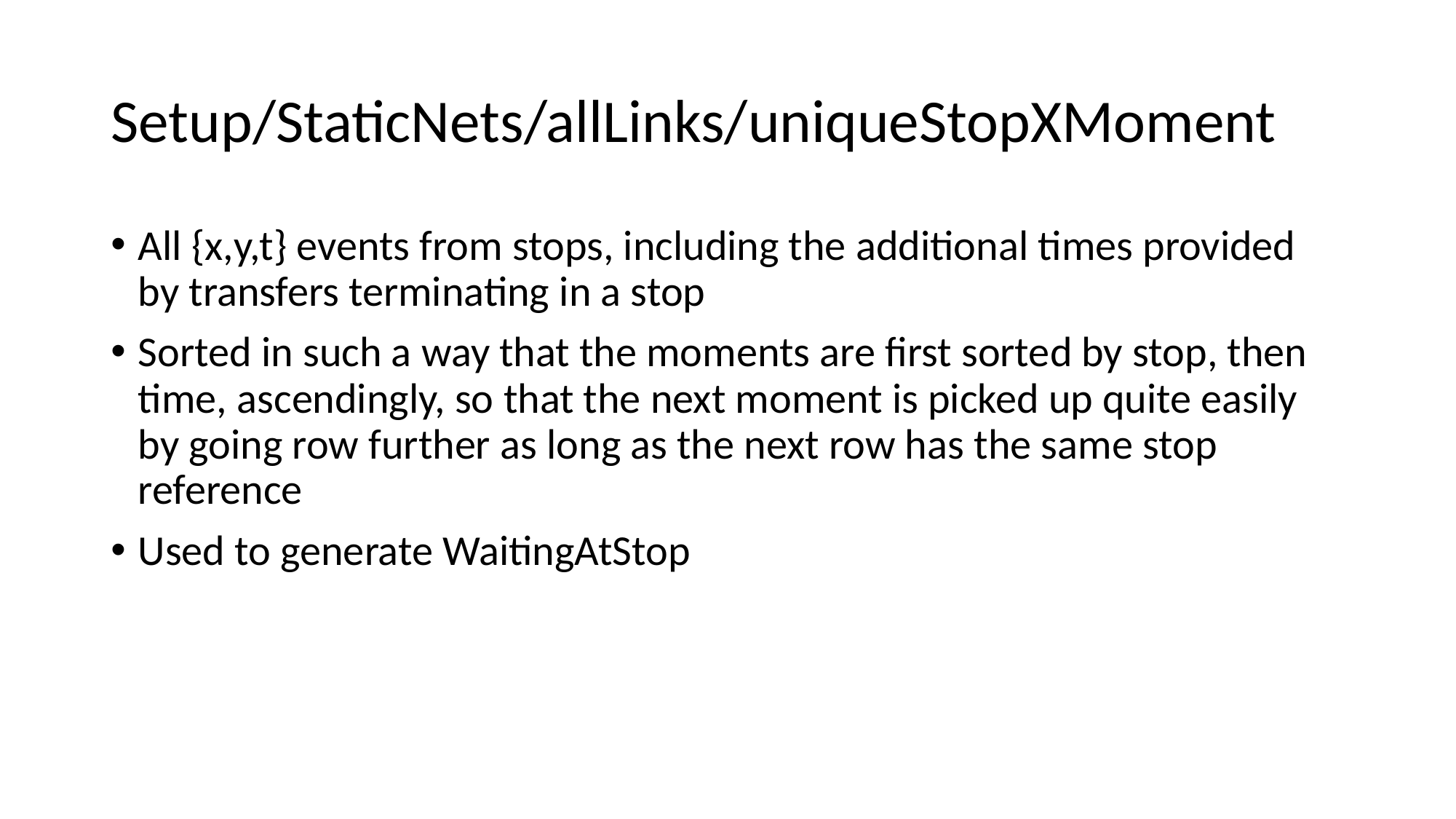

# Setup/StaticNets/allLinks/uniqueStopXMoment
All {x,y,t} events from stops, including the additional times provided by transfers terminating in a stop
Sorted in such a way that the moments are first sorted by stop, then time, ascendingly, so that the next moment is picked up quite easily by going row further as long as the next row has the same stop reference
Used to generate WaitingAtStop